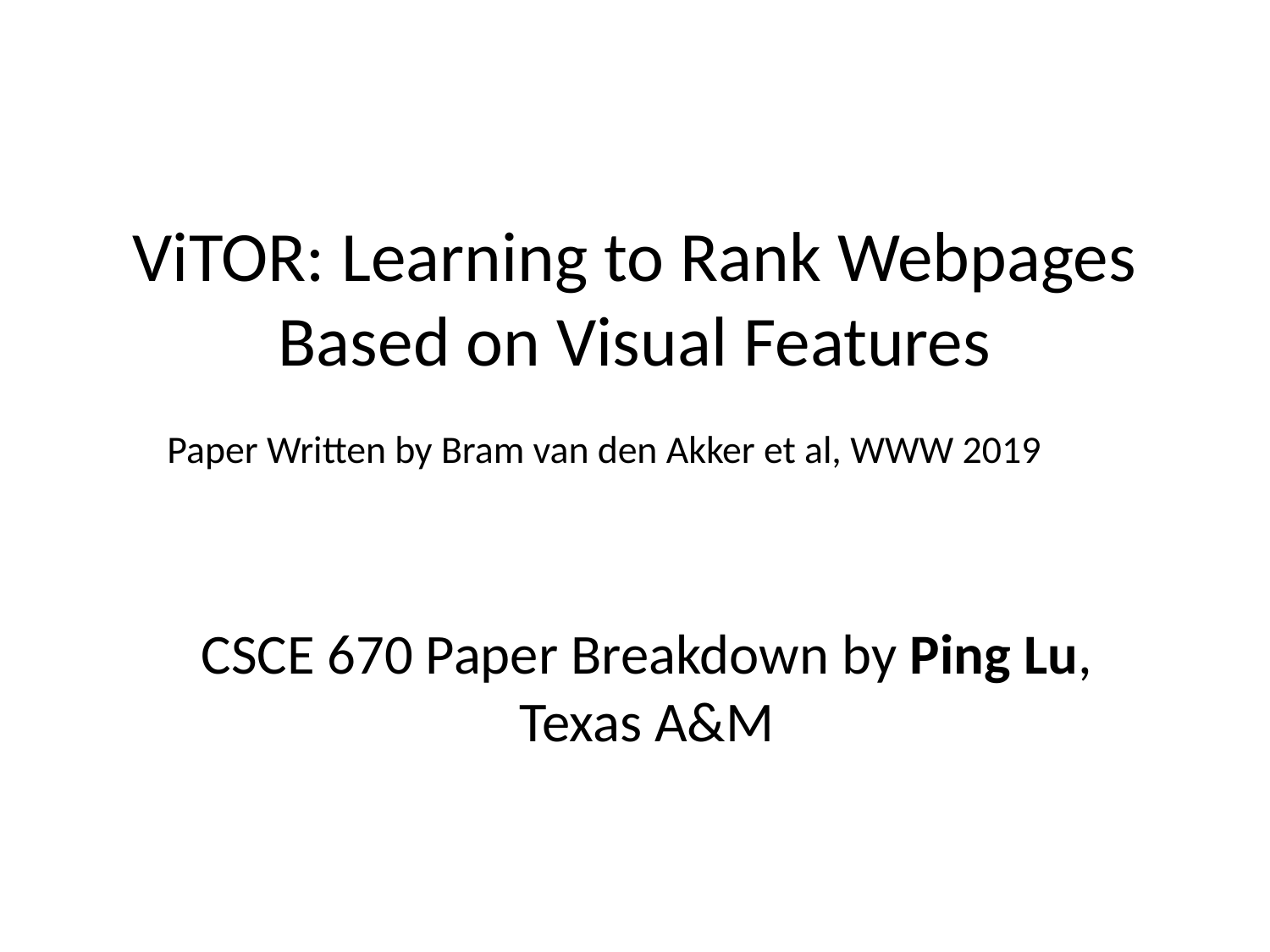

# ViTOR: Learning to Rank Webpages Based on Visual Features
Paper Written by Bram van den Akker et al, WWW 2019
CSCE 670 Paper Breakdown by Ping Lu, Texas A&M